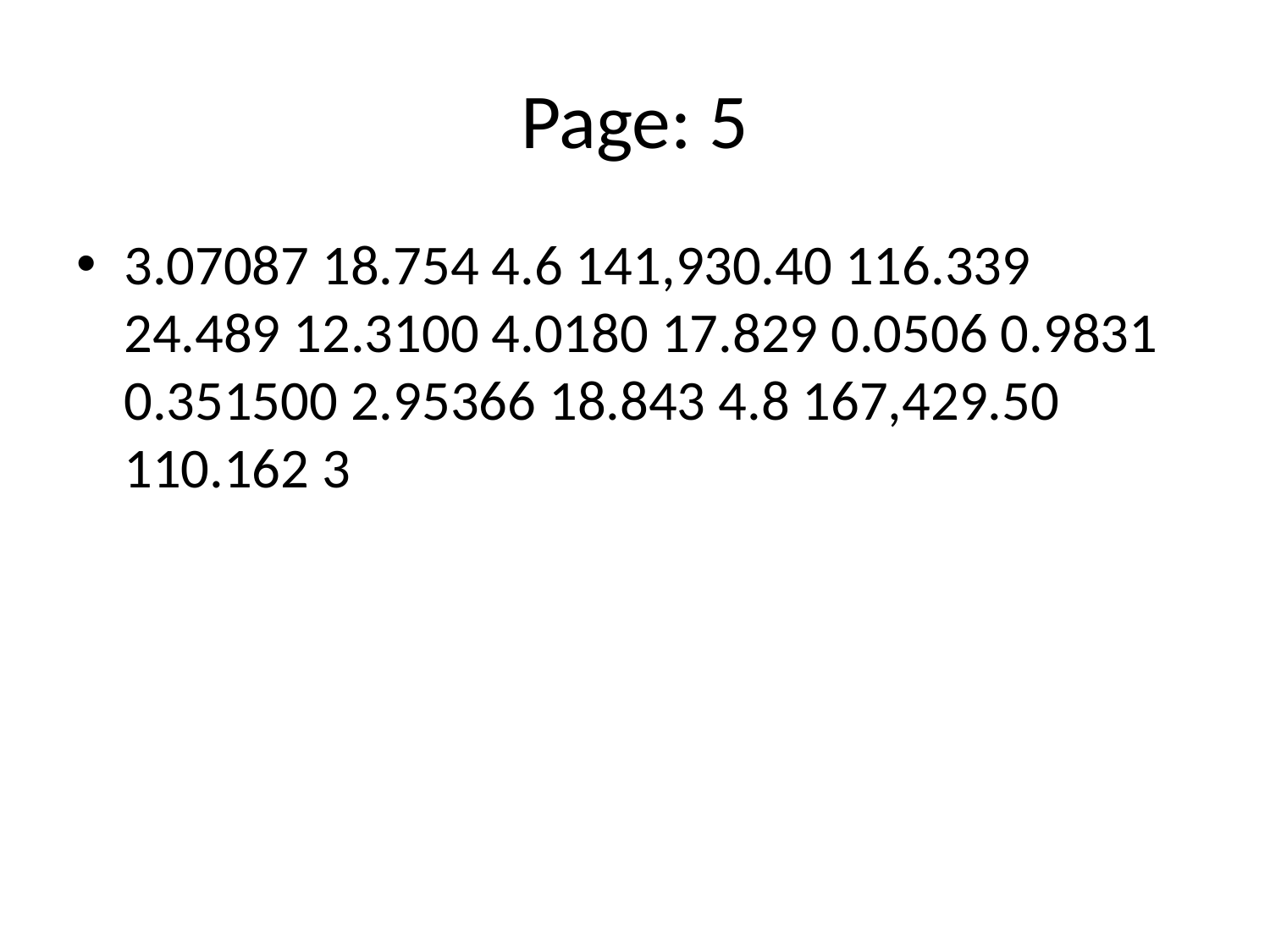

# Page: 5
3.07087 18.754 4.6 141,930.40 116.339 24.489 12.3100 4.0180 17.829 0.0506 0.9831 0.351500 2.95366 18.843 4.8 167,429.50 110.162 3